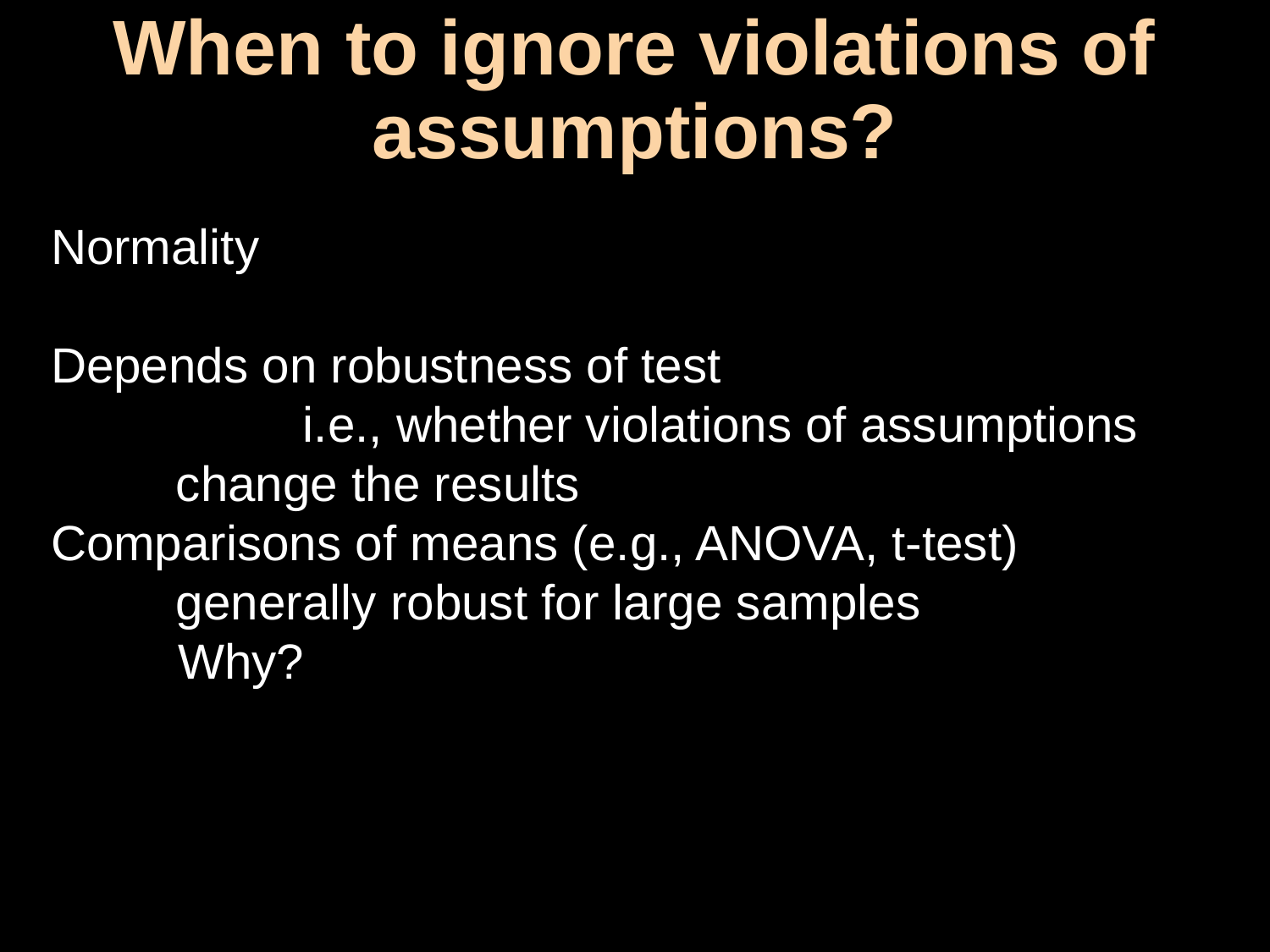

# When to ignore violations of assumptions?
Normality

Depends on robustness of test
	i.e., whether violations of assumptions change the results
Comparisons of means (e.g., ANOVA, t-test) generally robust for large samples
	Why?